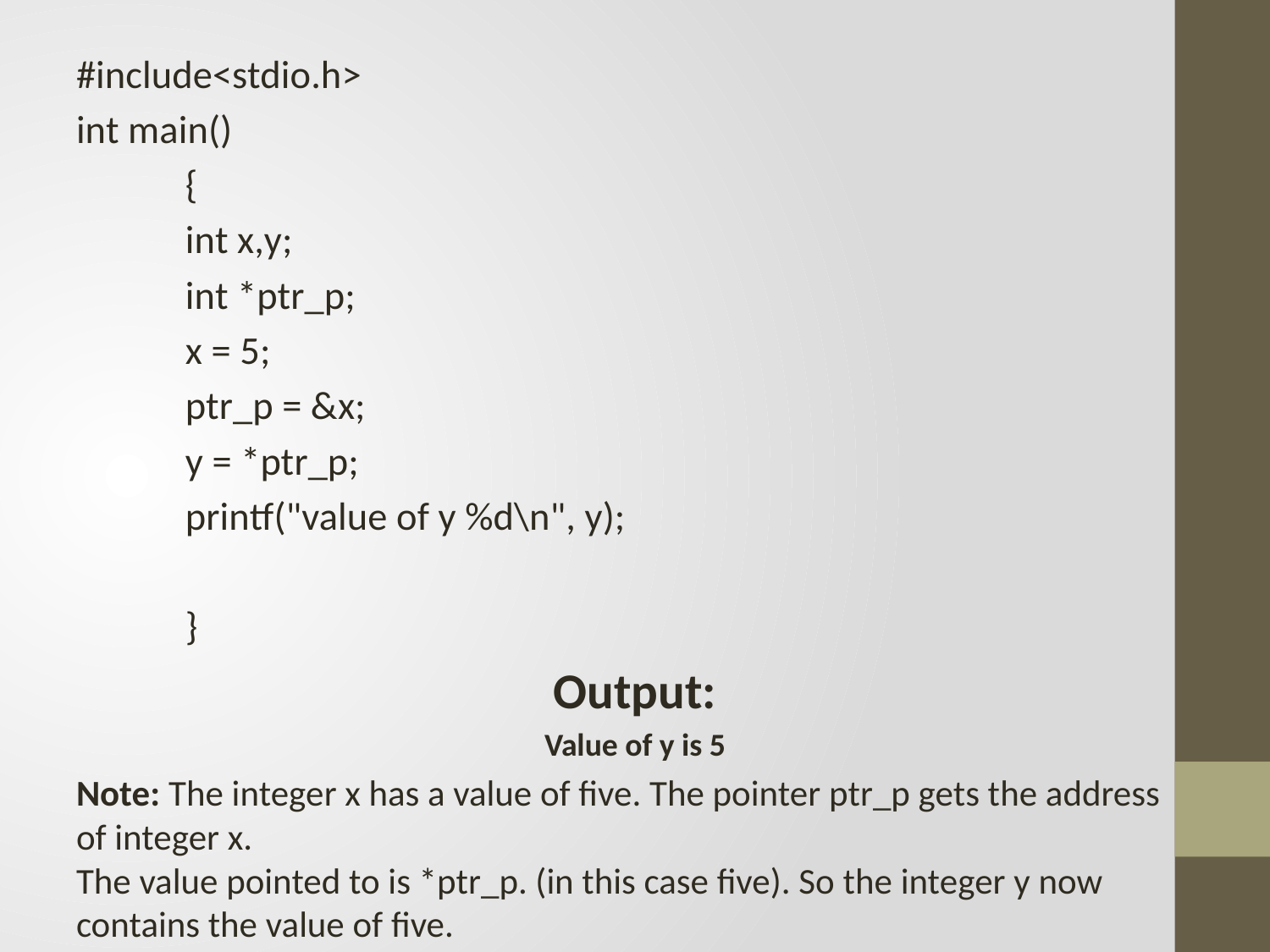

#include<stdio.h>
int main()
	{
		int x,y;
		int *ptr_p;
		x = 5;
		ptr_p = &x;
		y = *ptr_p;
		printf("value of y %d\n", y);

	}
Output:
Value of y is 5
Note: The integer x has a value of five. The pointer ptr_p gets the address of integer x.
The value pointed to is *ptr_p. (in this case five). So the integer y now contains the value of five.